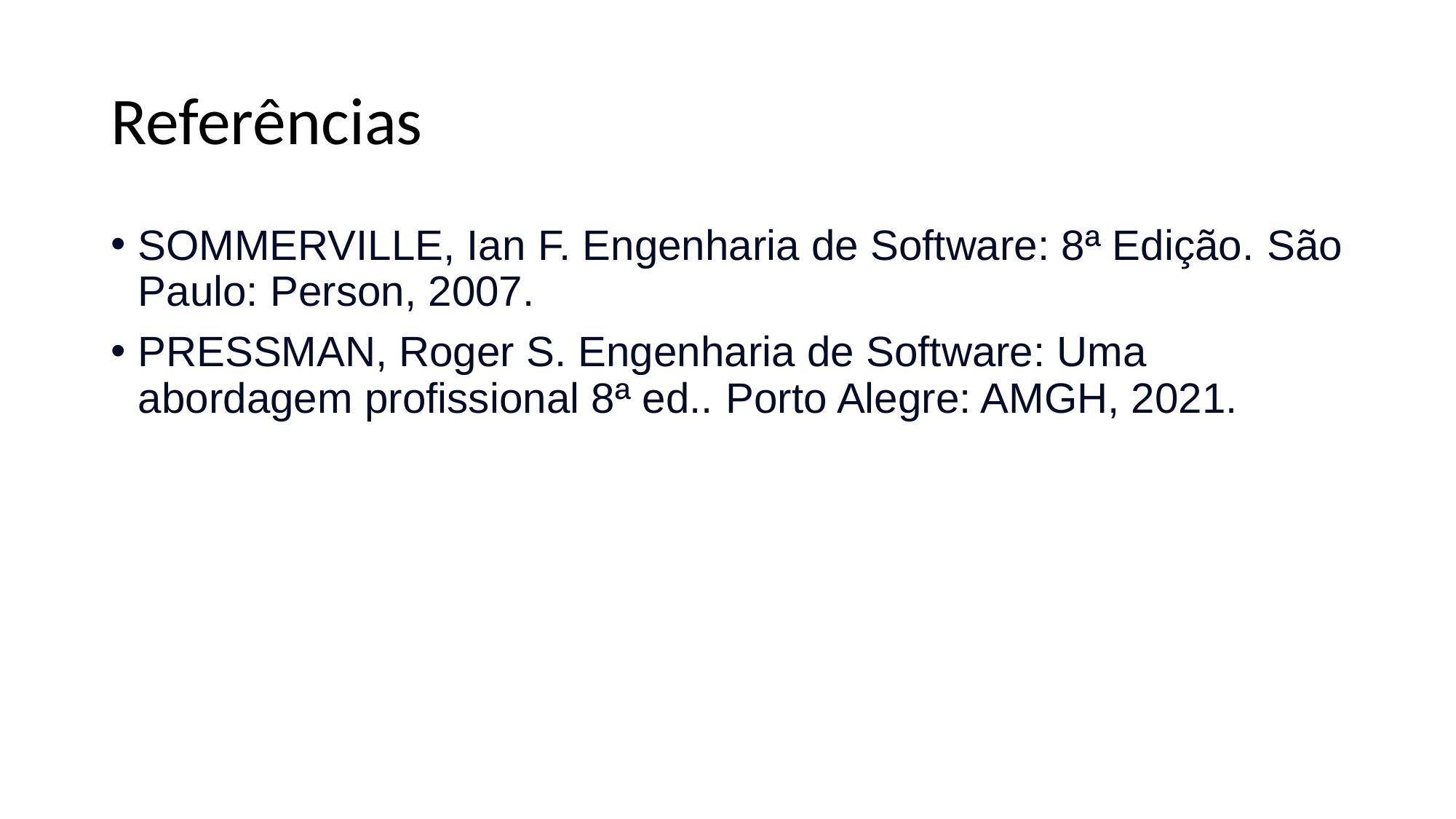

# Referências
SOMMERVILLE, Ian F. Engenharia de Software: 8ª Edição. São Paulo: Person, 2007.
PRESSMAN, Roger S. Engenharia de Software: Uma abordagem profissional 8ª ed.. Porto Alegre: AMGH, 2021.